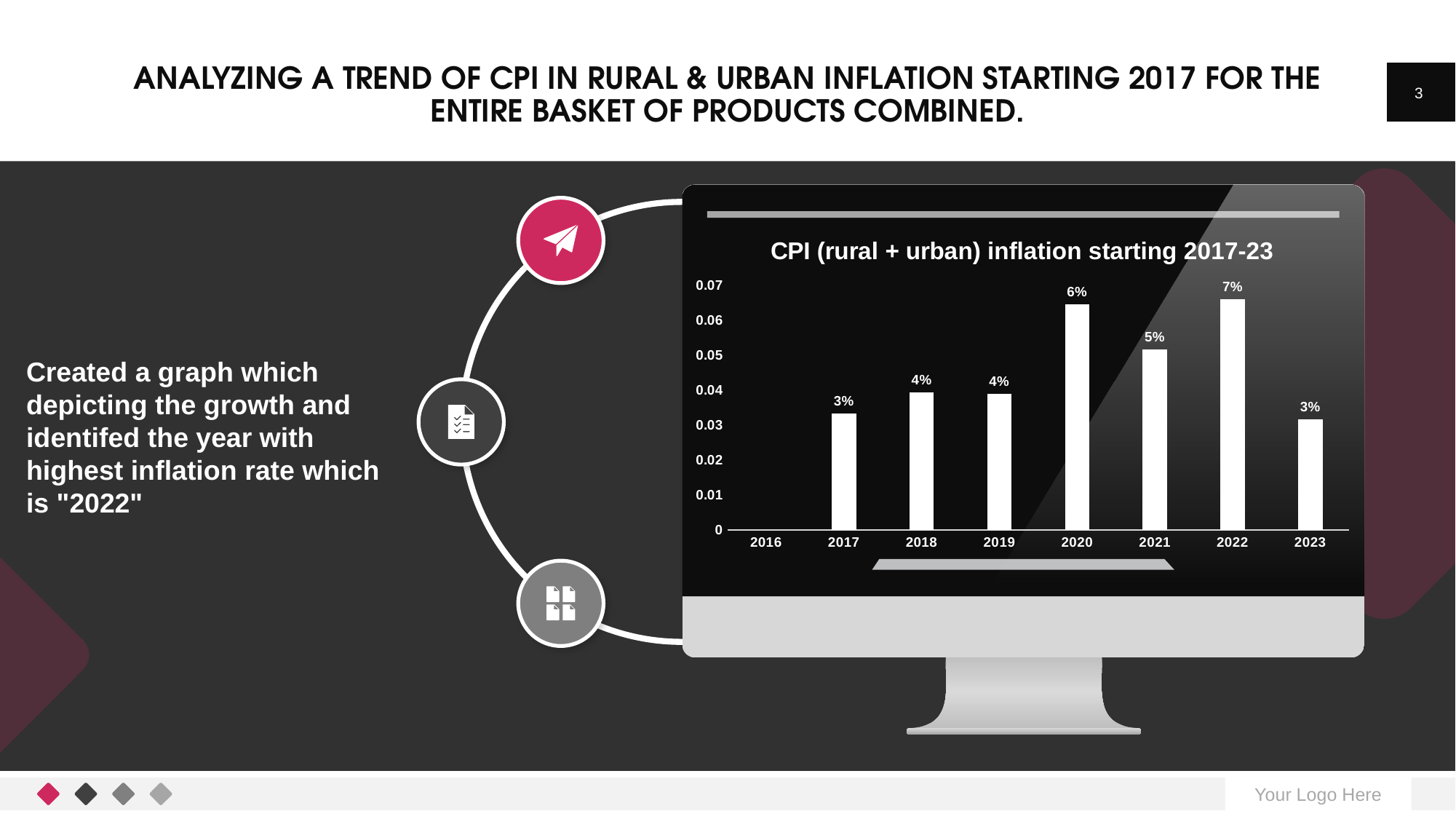

# Analyzing a trend of CPI in rural & urban inflation starting 2017 for the entire basket of products combined.
3

### Chart: CPI (rural + urban) inflation starting 2017-23

| Category | Inflation |
|---|---|
| 2016 | None |
| 2017 | 0.033281733746129895 |
| 2018 | 0.039513108614232254 |
| 2019 | 0.03896103896103895 |
| 2020 | 0.06478710778132148 |
| 2021 | 0.05168864077285545 |
| 2022 | 0.06621935483870947 |
| 2023 | 0.03177461516119679 |

Created a graph which depicting the growth and identifed the year with highest inflation rate which is "2022"

Your Logo Here